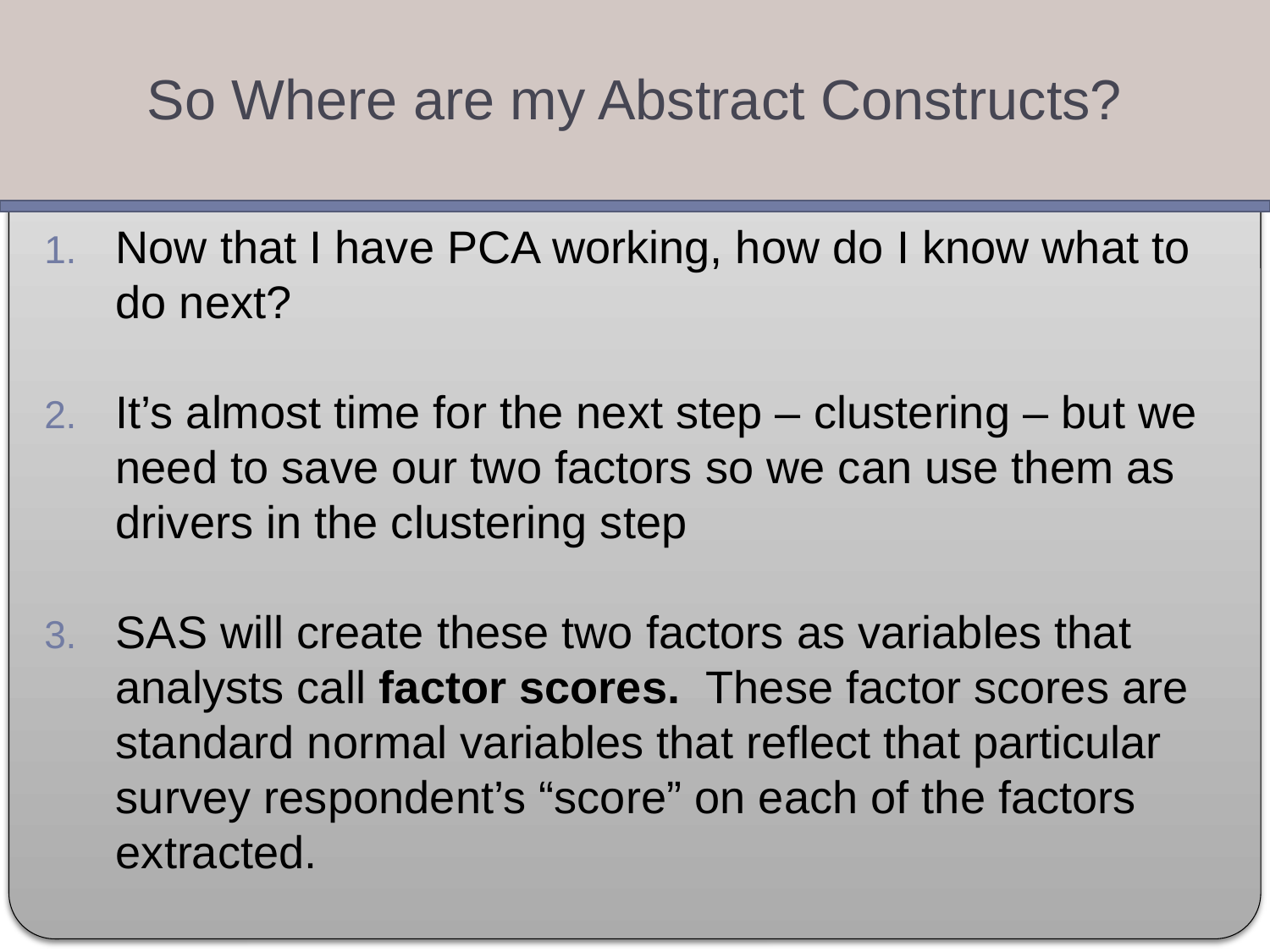

So Where are my Abstract Constructs?

Now that I have PCA working, how do I know what to do next?

It’s almost time for the next step – clustering – but we need to save our two factors so we can use them as drivers in the clustering step

SAS will create these two factors as variables that analysts call factor scores.  These factor scores are standard normal variables that reflect that particular survey respondent’s “score” on each of the factors extracted.